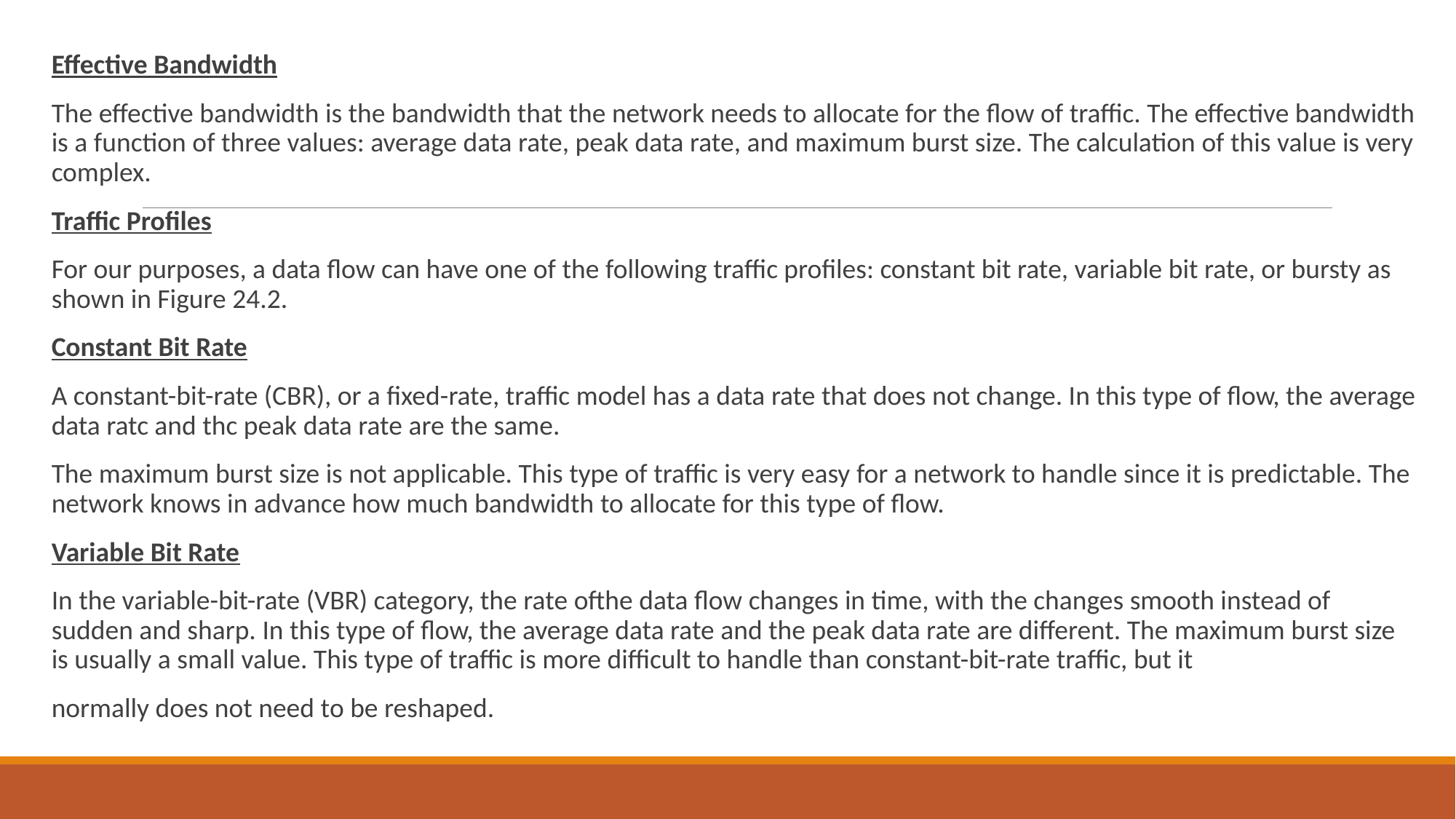

Effective Bandwidth
The effective bandwidth is the bandwidth that the network needs to allocate for the flow of traffic. The effective bandwidth is a function of three values: average data rate, peak data rate, and maximum burst size. The calculation of this value is very complex.
Traffic Profiles
For our purposes, a data flow can have one of the following traffic profiles: constant bit rate, variable bit rate, or bursty as shown in Figure 24.2.
Constant Bit Rate
A constant-bit-rate (CBR), or a fixed-rate, traffic model has a data rate that does not change. In this type of flow, the average data ratc and thc peak data rate are the same.
The maximum burst size is not applicable. This type of traffic is very easy for a network to handle since it is predictable. The network knows in advance how much bandwidth to allocate for this type of flow.
Variable Bit Rate
In the variable-bit-rate (VBR) category, the rate ofthe data flow changes in time, with the changes smooth instead of sudden and sharp. In this type of flow, the average data rate and the peak data rate are different. The maximum burst size is usually a small value. This type of traffic is more difficult to handle than constant-bit-rate traffic, but it
normally does not need to be reshaped.